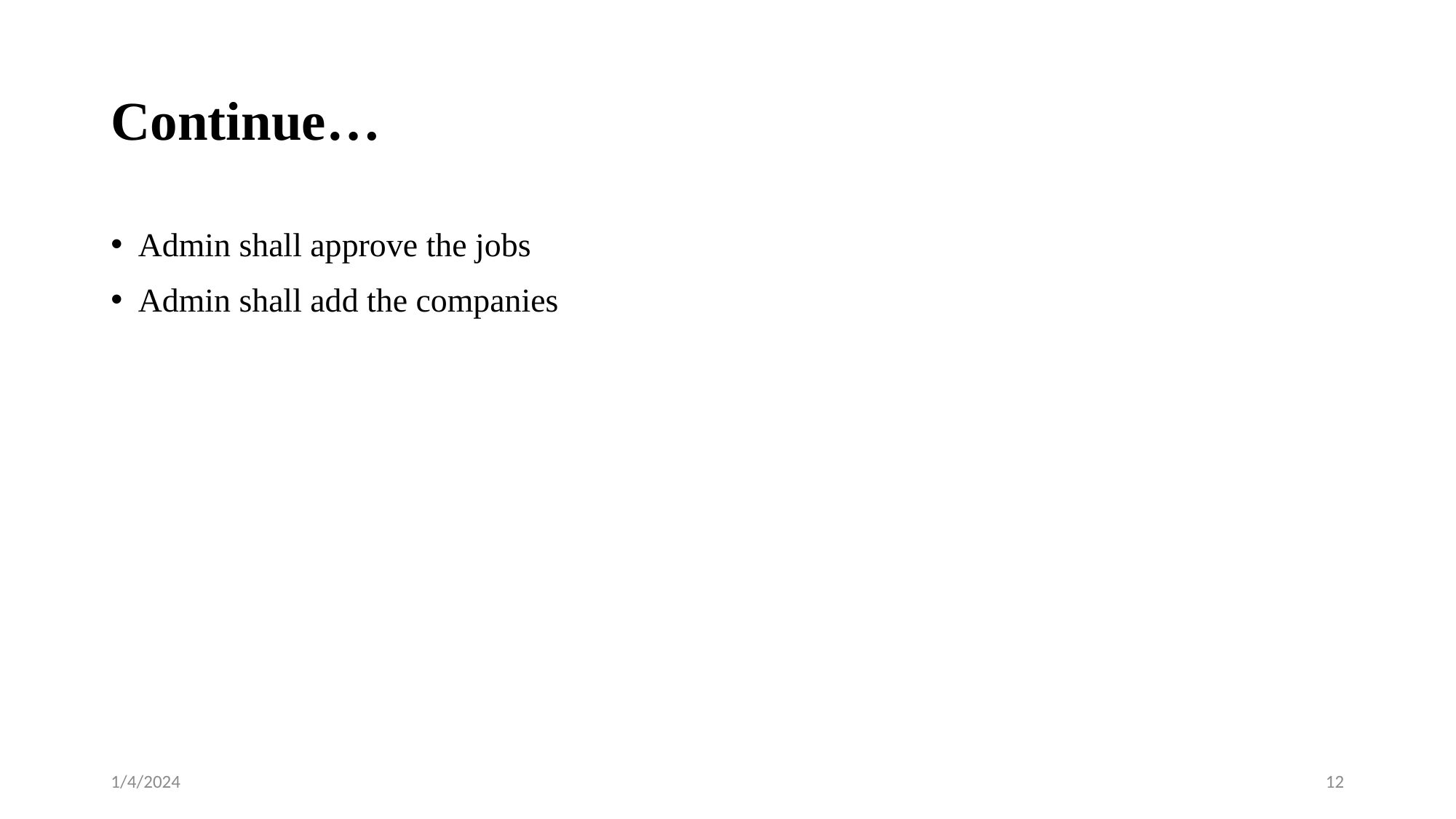

# Continue…
Admin shall approve the jobs
Admin shall add the companies

1/4/2024

12